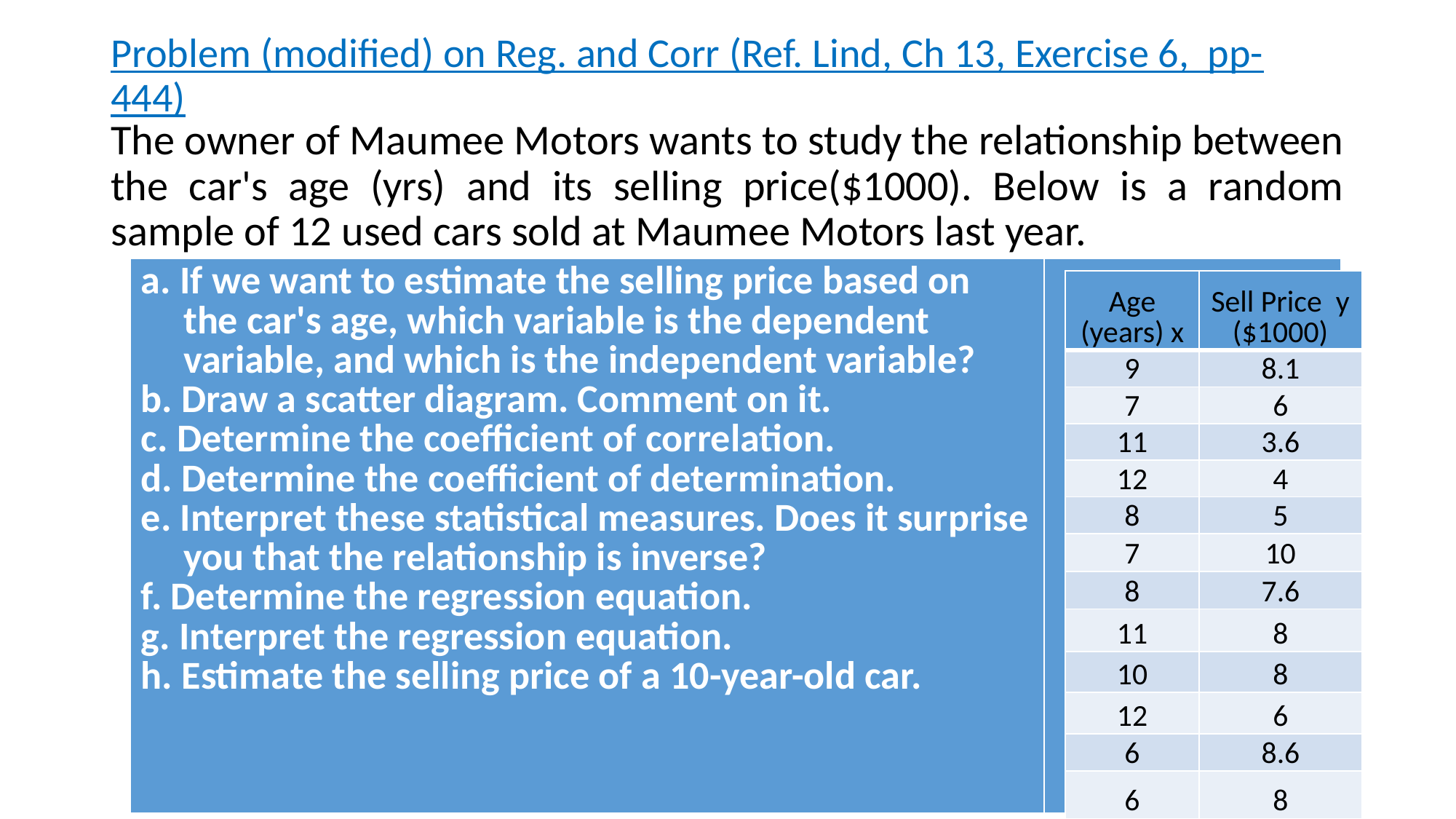

# Problem (modified) on Reg. and Corr (Ref. Lind, Ch 13, Exercise 6,  pp- 444)
The owner of Maumee Motors wants to study the relationship between the car's age (yrs) and its selling price($1000). Below is a random sample of 12 used cars sold at Maumee Motors last year.

| a. If we want to estimate the selling price based on the car's age, which variable is the dependent variable, and which is the independent variable? b. Draw a scatter diagram. Comment on it. c. Determine the coefficient of correlation. d. Determine the coefficient of determination. e. Interpret these statistical measures. Does it surprise you that the relationship is inverse? f. Determine the regression equation. g. Interpret the regression equation. h. Estimate the selling price of a 10-year-old car. |  |
| --- | --- |
| Age (years) x | Sell Price y ($1000) |
| --- | --- |
| 9 | 8.1 |
| 7 | 6 |
| 11 | 3.6 |
| 12 | 4 |
| 8 | 5 |
| 7 | 10 |
| 8 | 7.6 |
| 11 | 8 |
| 10 | 8 |
| 12 | 6 |
| 6 | 8.6 |
| 6 | 8 |
7